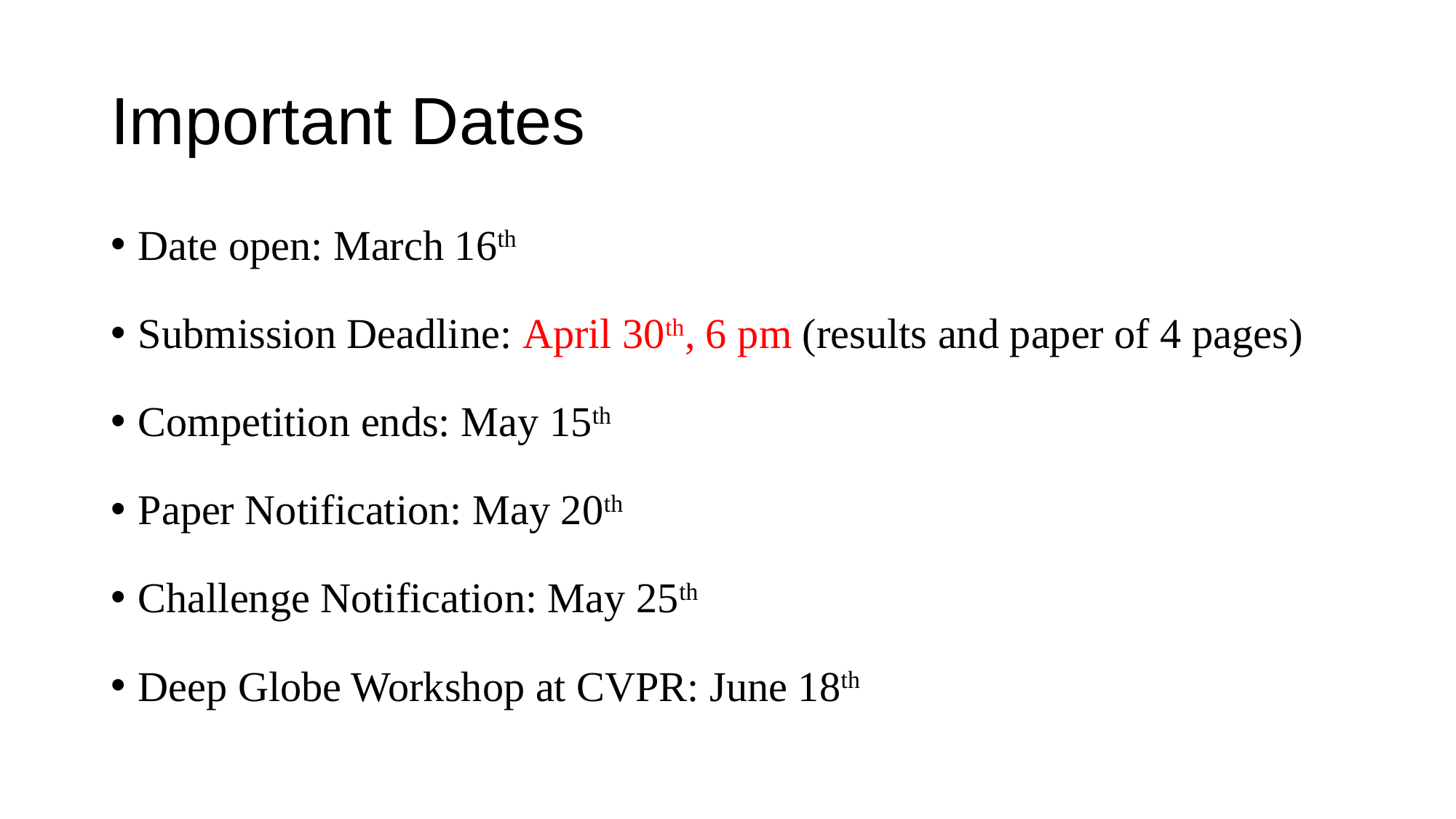

# Important Dates
Date open: March 16th
Submission Deadline: April 30th, 6 pm (results and paper of 4 pages)
Competition ends: May 15th
Paper Notification: May 20th
Challenge Notification: May 25th
Deep Globe Workshop at CVPR: June 18th